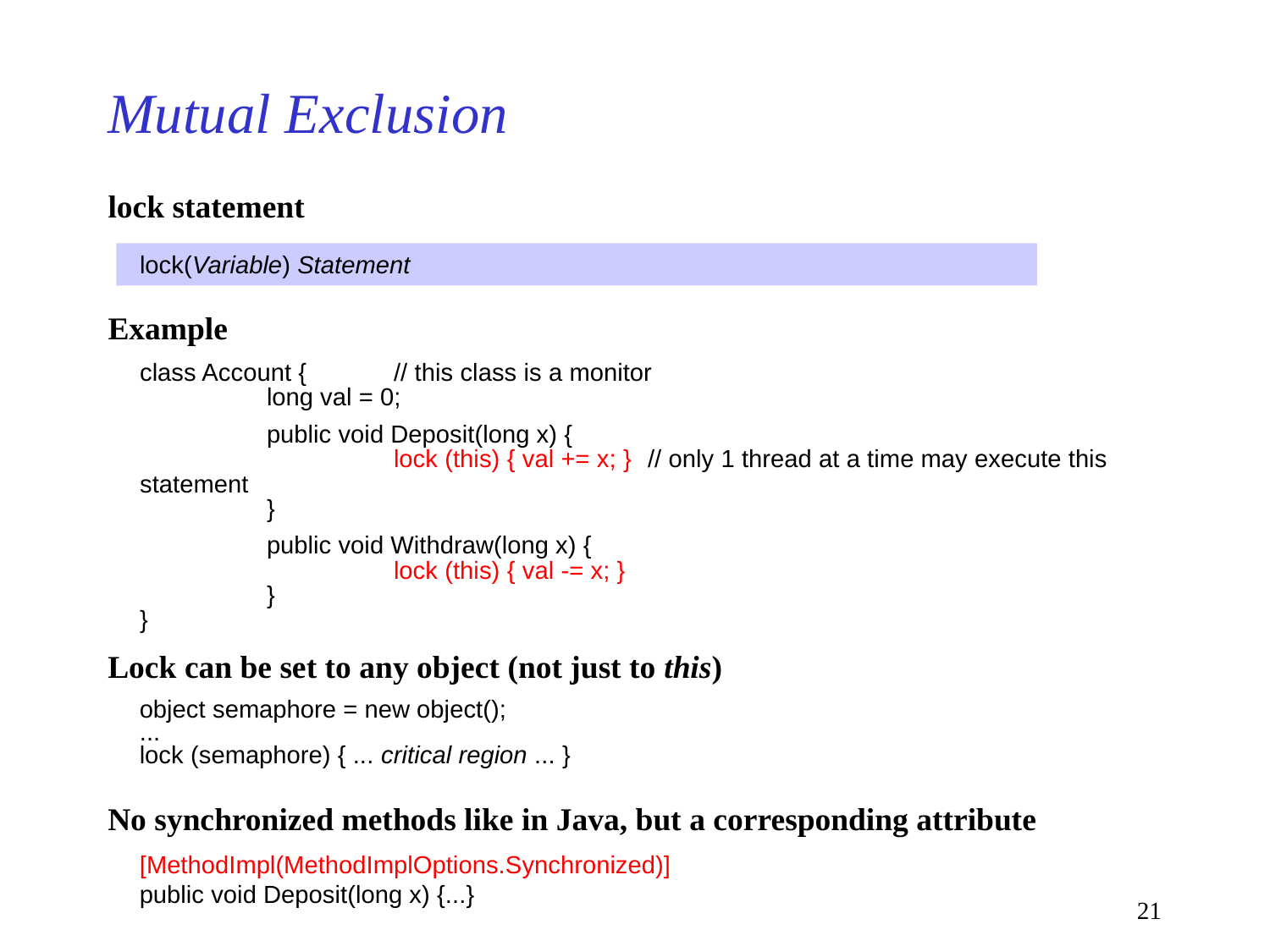

# Mutual Exclusion
lock statement

	lock(Variable) Statement

Example

	class Account {	// this class is a monitor
		long val = 0;
		public void Deposit(long x) {
			lock (this) { val += x; }	// only 1 thread at a time may execute this statement
		}
		public void Withdraw(long x) {
			lock (this) { val -= x; }
		}
	}

Lock can be set to any object (not just to this)

	object semaphore = new object();
	...
	lock (semaphore) { ... critical region ... }

No synchronized methods like in Java, but a corresponding attribute
	[MethodImpl(MethodImplOptions.Synchronized)]
	public void Deposit(long x) {...}
21